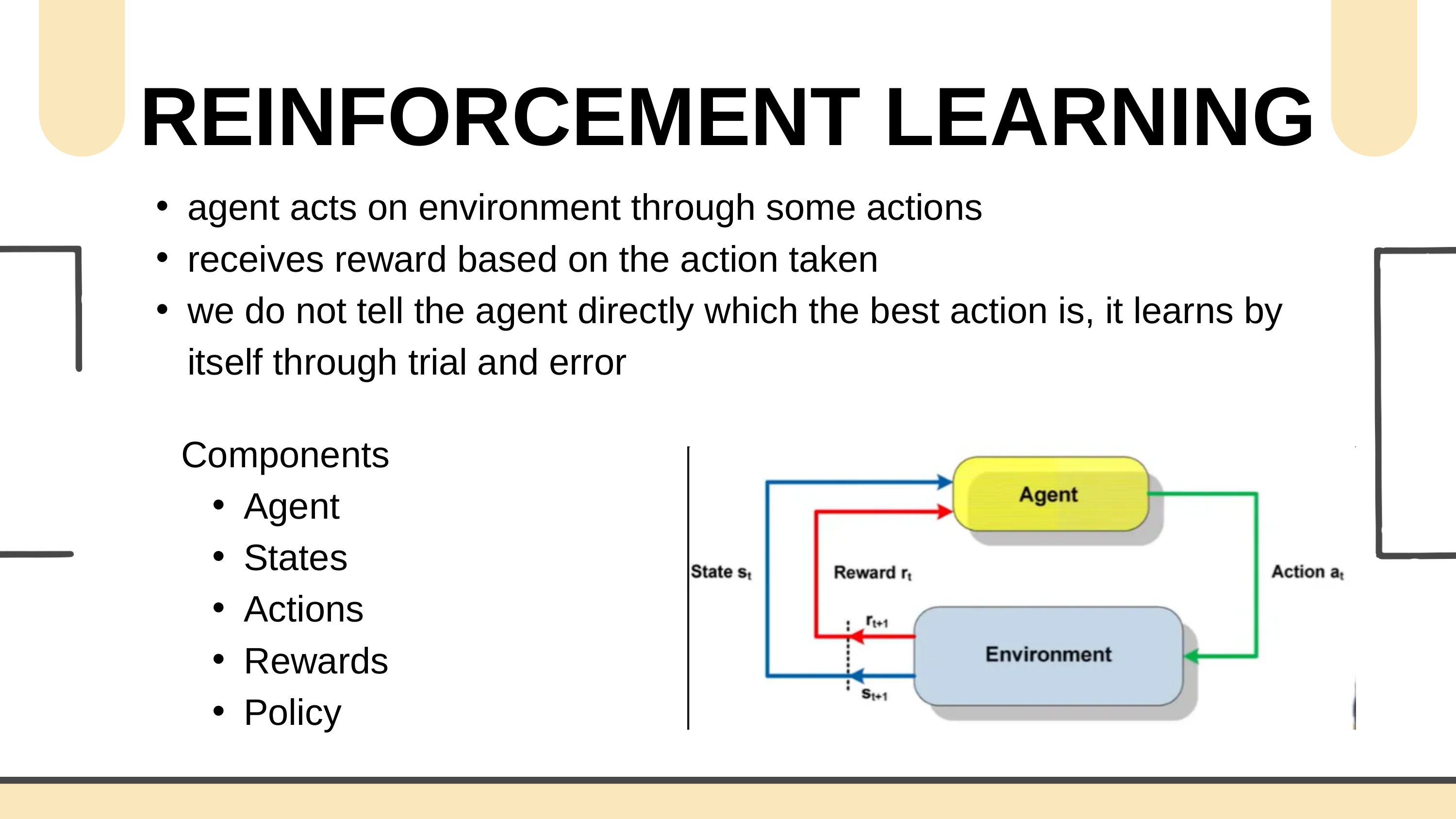

REINFORCEMENT LEARNING
agent acts on environment through some actions
receives reward based on the action taken
we do not tell the agent directly which the best action is, it learns by itself through trial and error

Components
Agent
States
Actions
Rewards
Policy